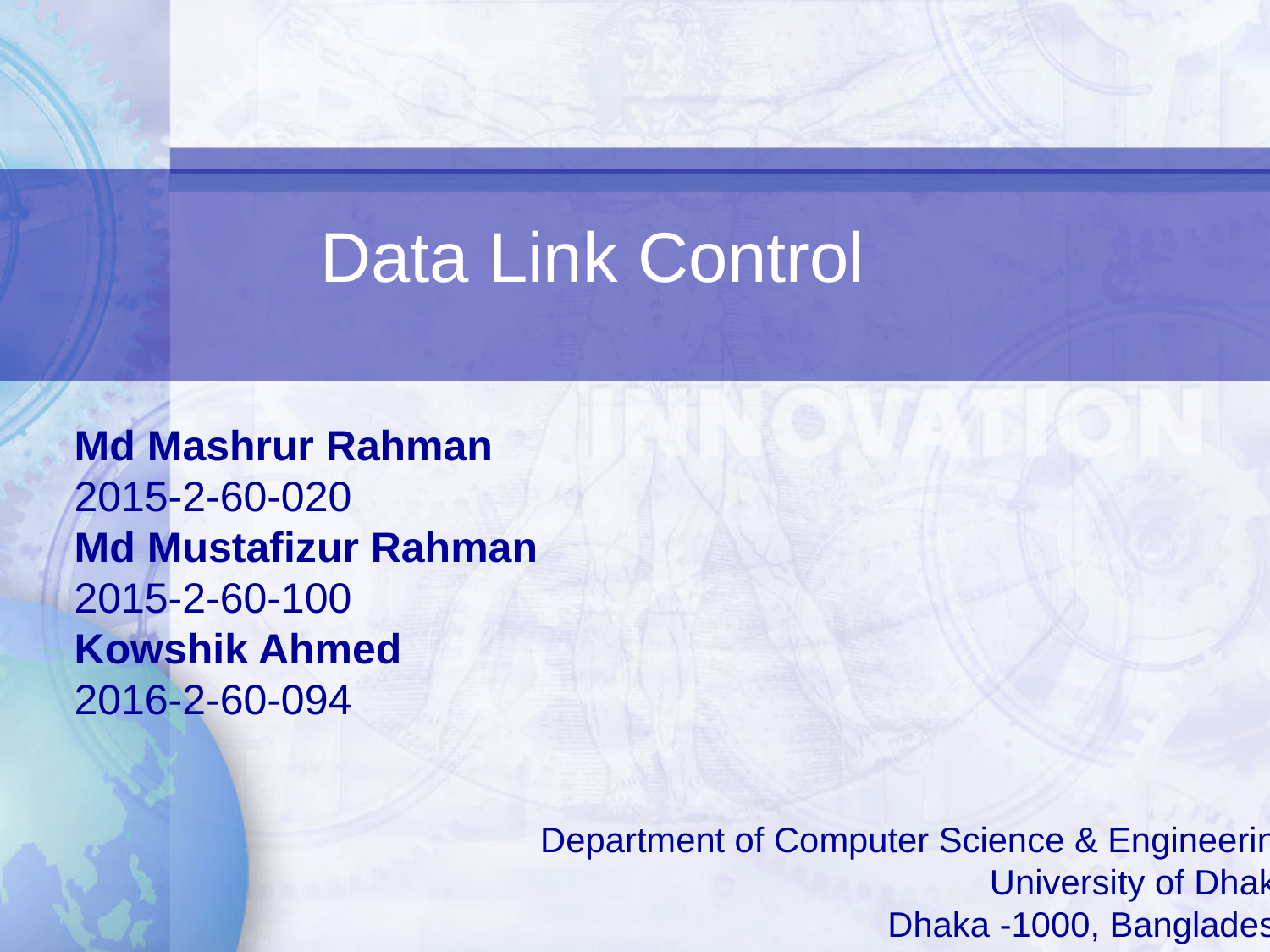

# Data Link Control

Md Mashrur Rahman
2015-2-60-020
Md Mustafizur Rahman
2015-2-60-100
Kowshik Ahmed
2016-2-60-094
Department of Computer Science & Engineering
University of Dhaka
Dhaka -1000, Bangladesh